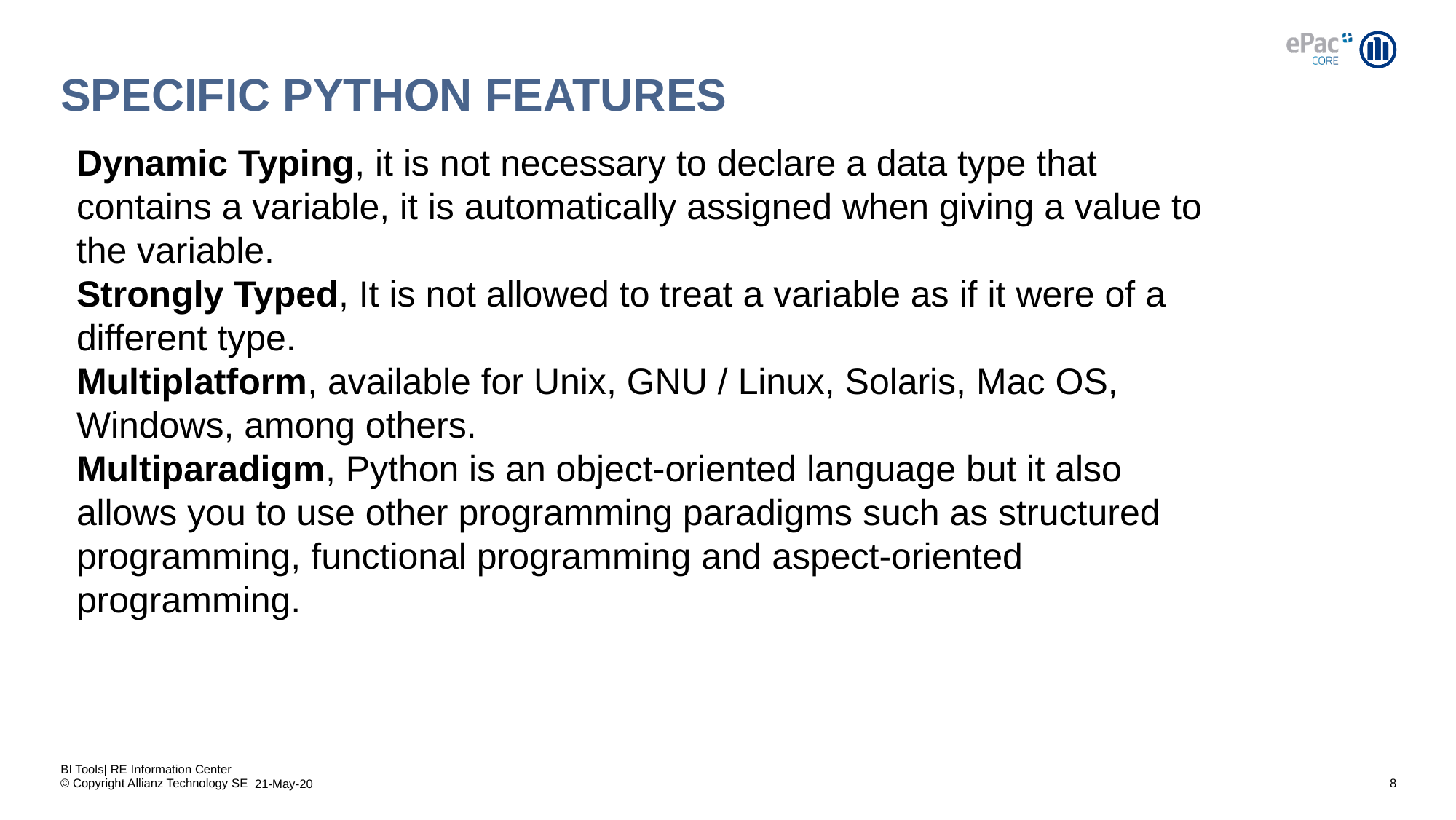

# Specific Python Features
Dynamic Typing, it is not necessary to declare a data type that contains a variable, it is automatically assigned when giving a value to the variable.
Strongly Typed, It is not allowed to treat a variable as if it were of a different type.
Multiplatform, available for Unix, GNU / Linux, Solaris, Mac OS, Windows, among others.
Multiparadigm, Python is an object-oriented language but it also allows you to use other programming paradigms such as structured programming, functional programming and aspect-oriented programming.

BI Tools| RE Information Center
8
21-May-20